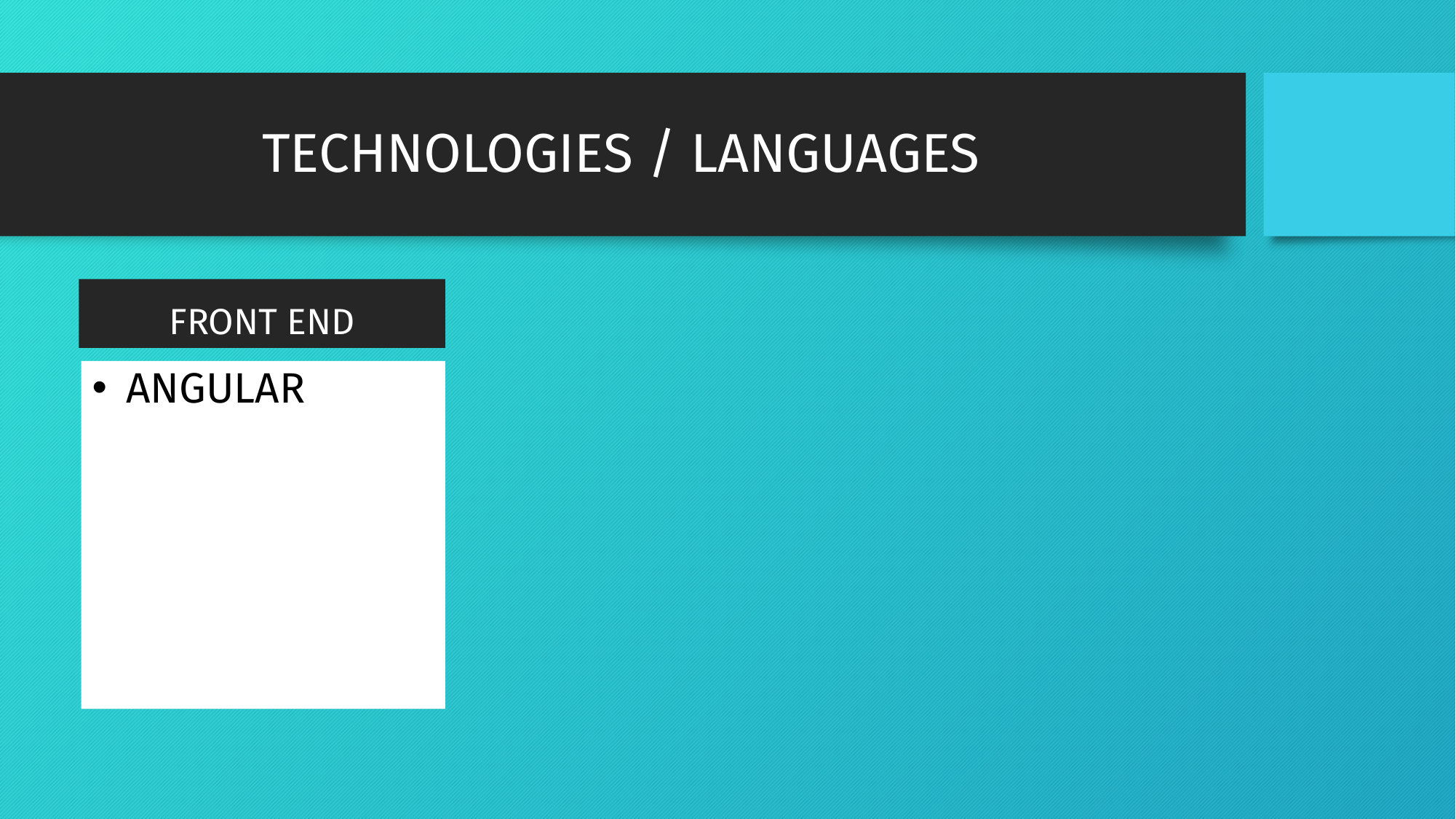

# TECHNOLOGIES / LANGUAGES
FRONT END
ANGULAR